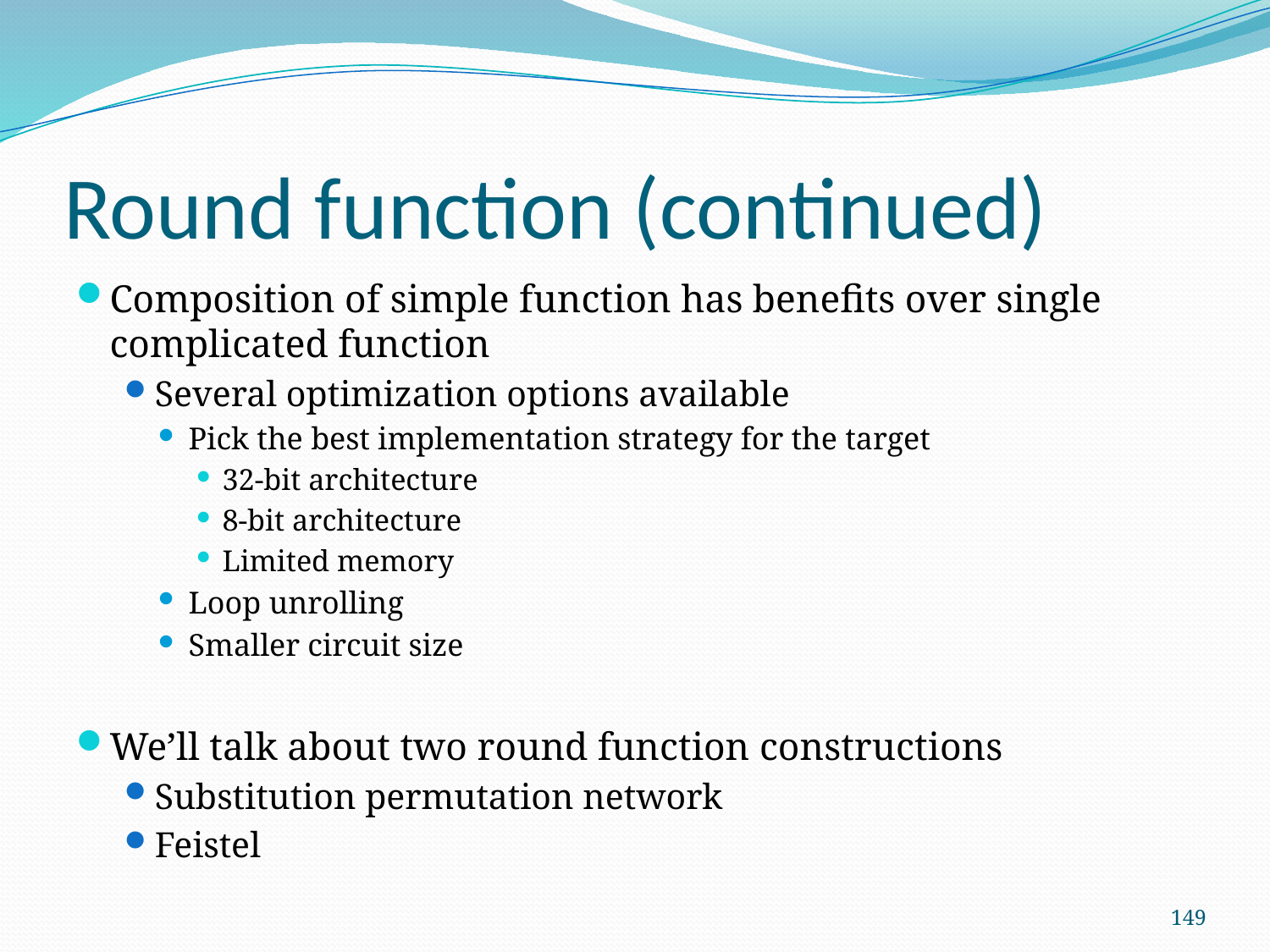

# Round function (continued)
Composition of simple function has benefits over single complicated function
Several optimization options available
Pick the best implementation strategy for the target
32-bit architecture
8-bit architecture
Limited memory
Loop unrolling
Smaller circuit size

We’ll talk about two round function constructions
Substitution permutation network
Feistel

149